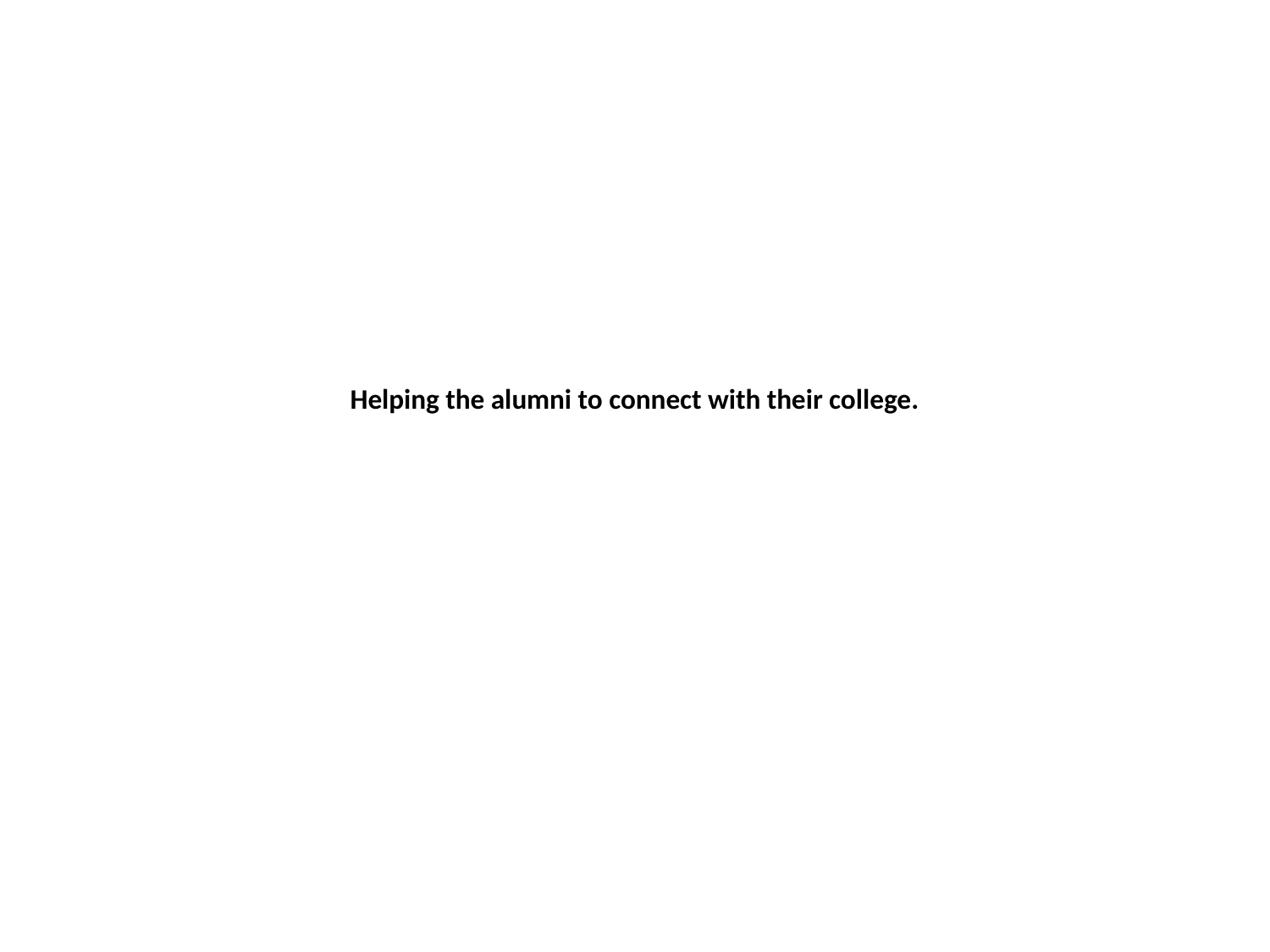

# Helping the alumni to connect with their college.